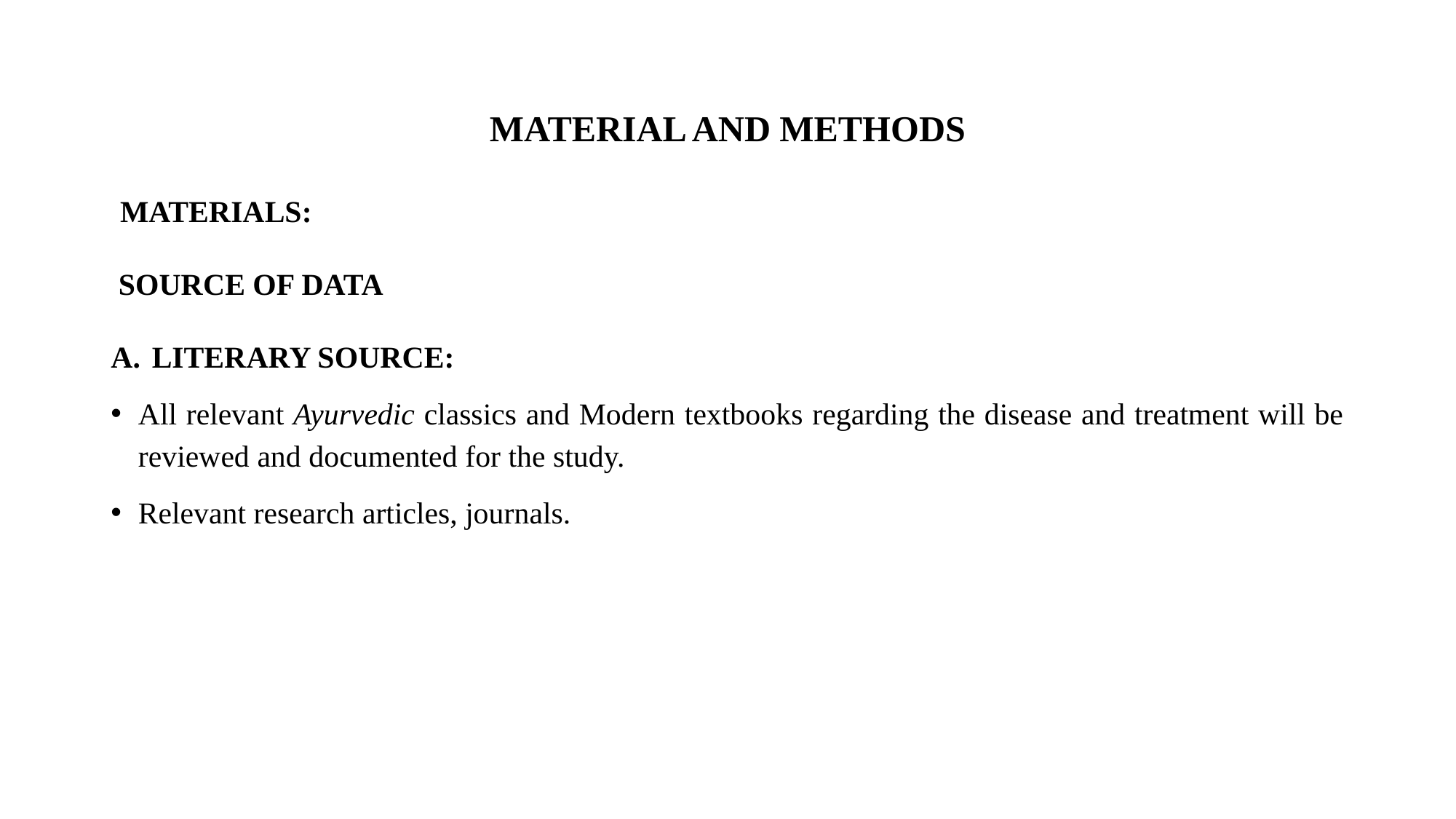

MATERIAL AND METHODS
 MATERIALS:
 SOURCE OF DATA
LITERARY SOURCE:
All relevant Ayurvedic classics and Modern textbooks regarding the disease and treatment will be reviewed and documented for the study.
Relevant research articles, journals.